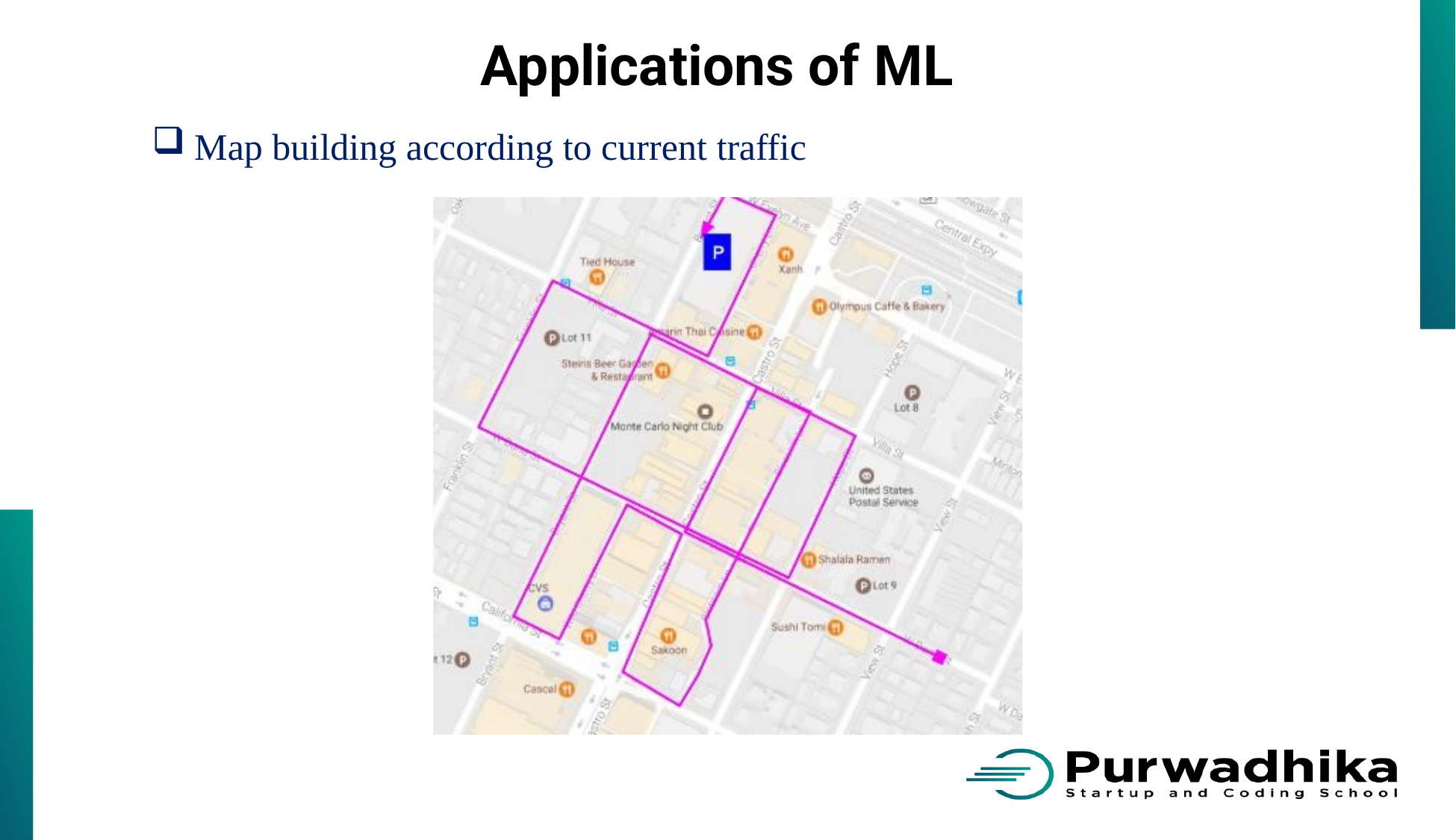

# Applications of ML
Map building according to current traffic